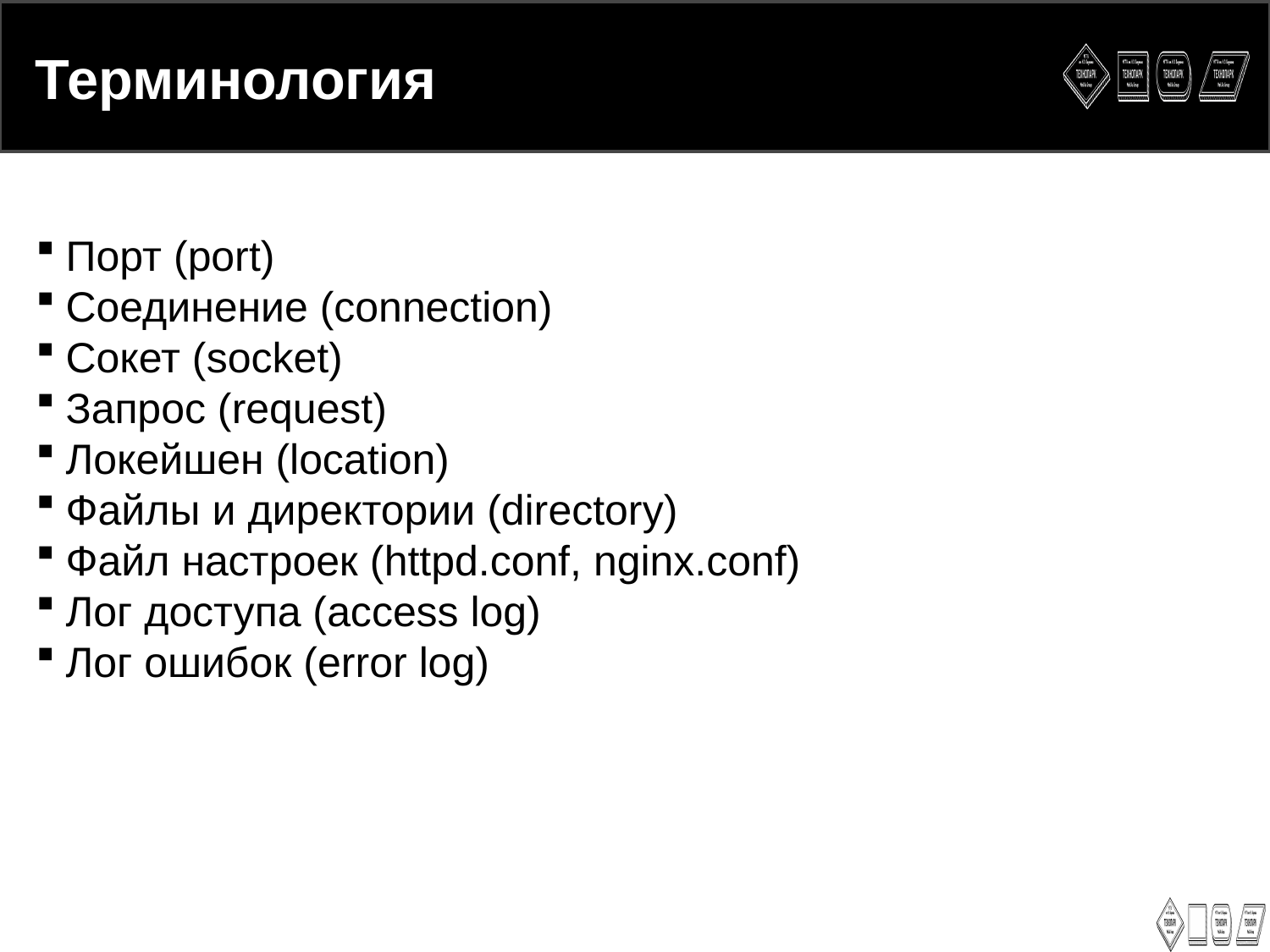

3
Терминология
Порт (port)
Соединение (connection)
Сокет (socket)
Запрос (request)
Локейшен (location)
Файлы и директории (directory)
Файл настроек (httpd.conf, nginx.conf)
Лог доступа (access log)
Лог ошибок (error log)